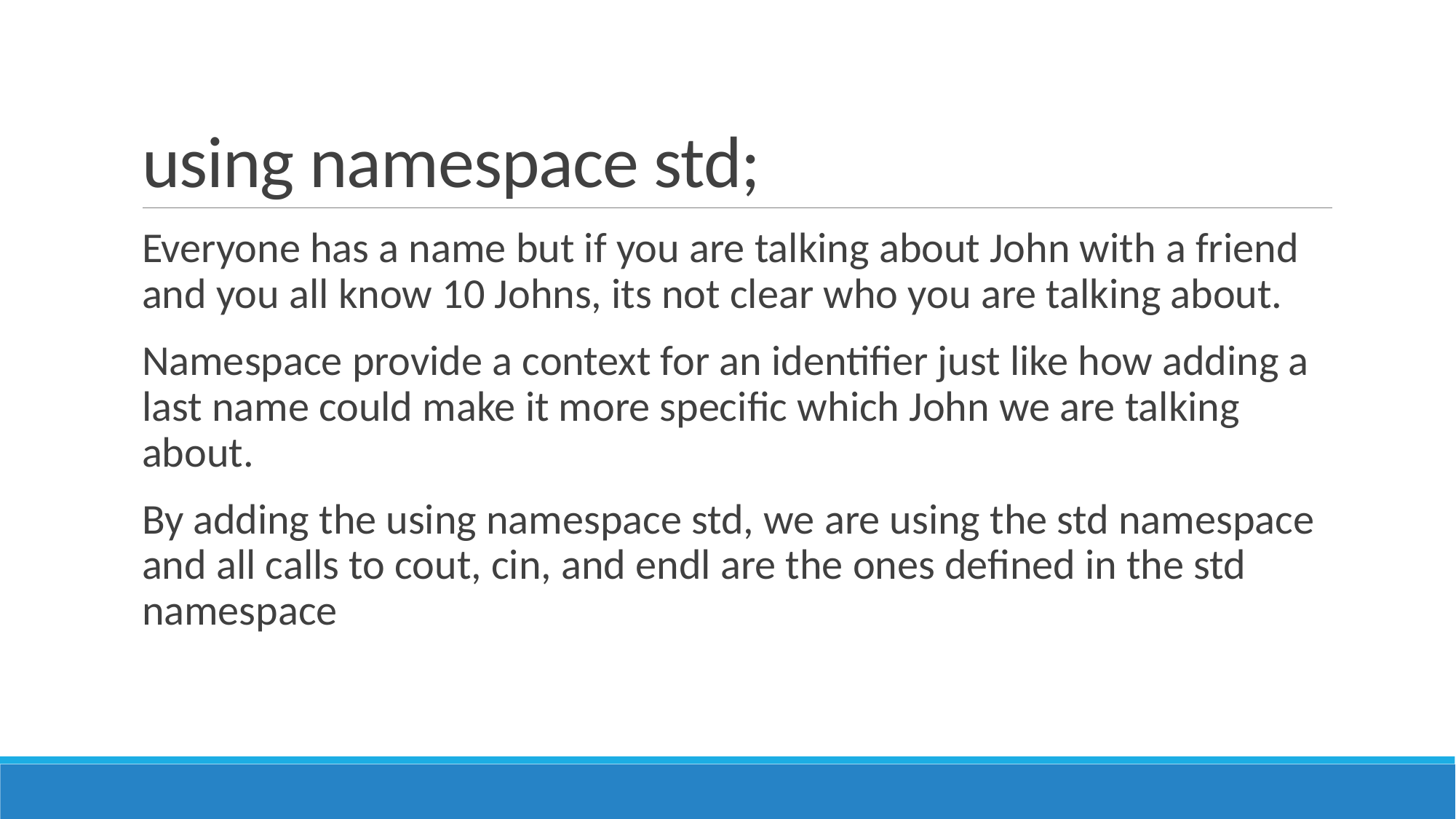

# using namespace std;
Everyone has a name but if you are talking about John with a friend and you all know 10 Johns, its not clear who you are talking about.
Namespace provide a context for an identifier just like how adding a last name could make it more specific which John we are talking about.
By adding the using namespace std, we are using the std namespace and all calls to cout, cin, and endl are the ones defined in the std namespace